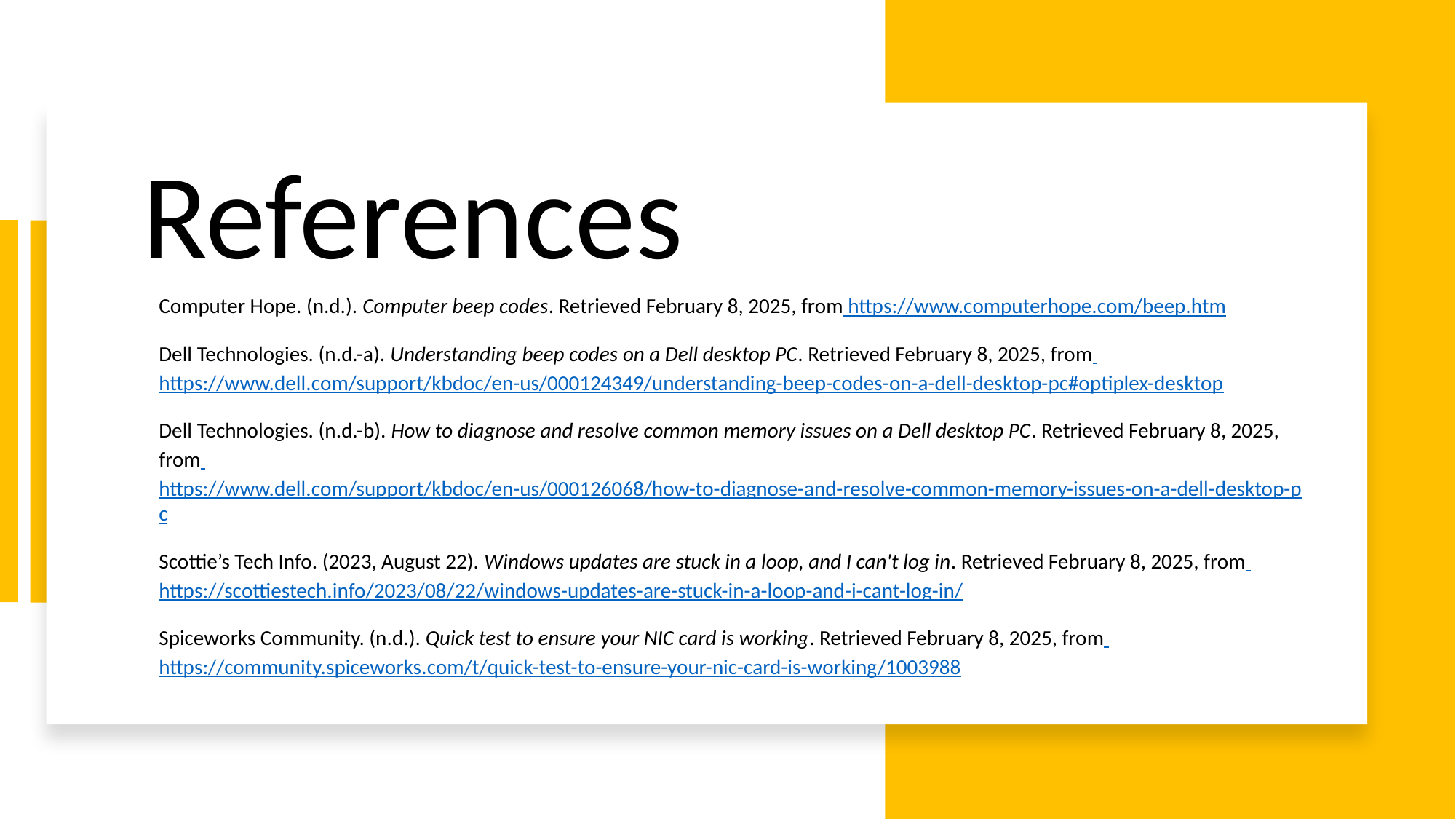

# References
Computer Hope. (n.d.). Computer beep codes. Retrieved February 8, 2025, from https://www.computerhope.com/beep.htm
Dell Technologies. (n.d.-a). Understanding beep codes on a Dell desktop PC. Retrieved February 8, 2025, from https://www.dell.com/support/kbdoc/en-us/000124349/understanding-beep-codes-on-a-dell-desktop-pc#optiplex-desktop
Dell Technologies. (n.d.-b). How to diagnose and resolve common memory issues on a Dell desktop PC. Retrieved February 8, 2025, from https://www.dell.com/support/kbdoc/en-us/000126068/how-to-diagnose-and-resolve-common-memory-issues-on-a-dell-desktop-pc
Scottie’s Tech Info. (2023, August 22). Windows updates are stuck in a loop, and I can't log in. Retrieved February 8, 2025, from https://scottiestech.info/2023/08/22/windows-updates-are-stuck-in-a-loop-and-i-cant-log-in/
Spiceworks Community. (n.d.). Quick test to ensure your NIC card is working. Retrieved February 8, 2025, from https://community.spiceworks.com/t/quick-test-to-ensure-your-nic-card-is-working/1003988